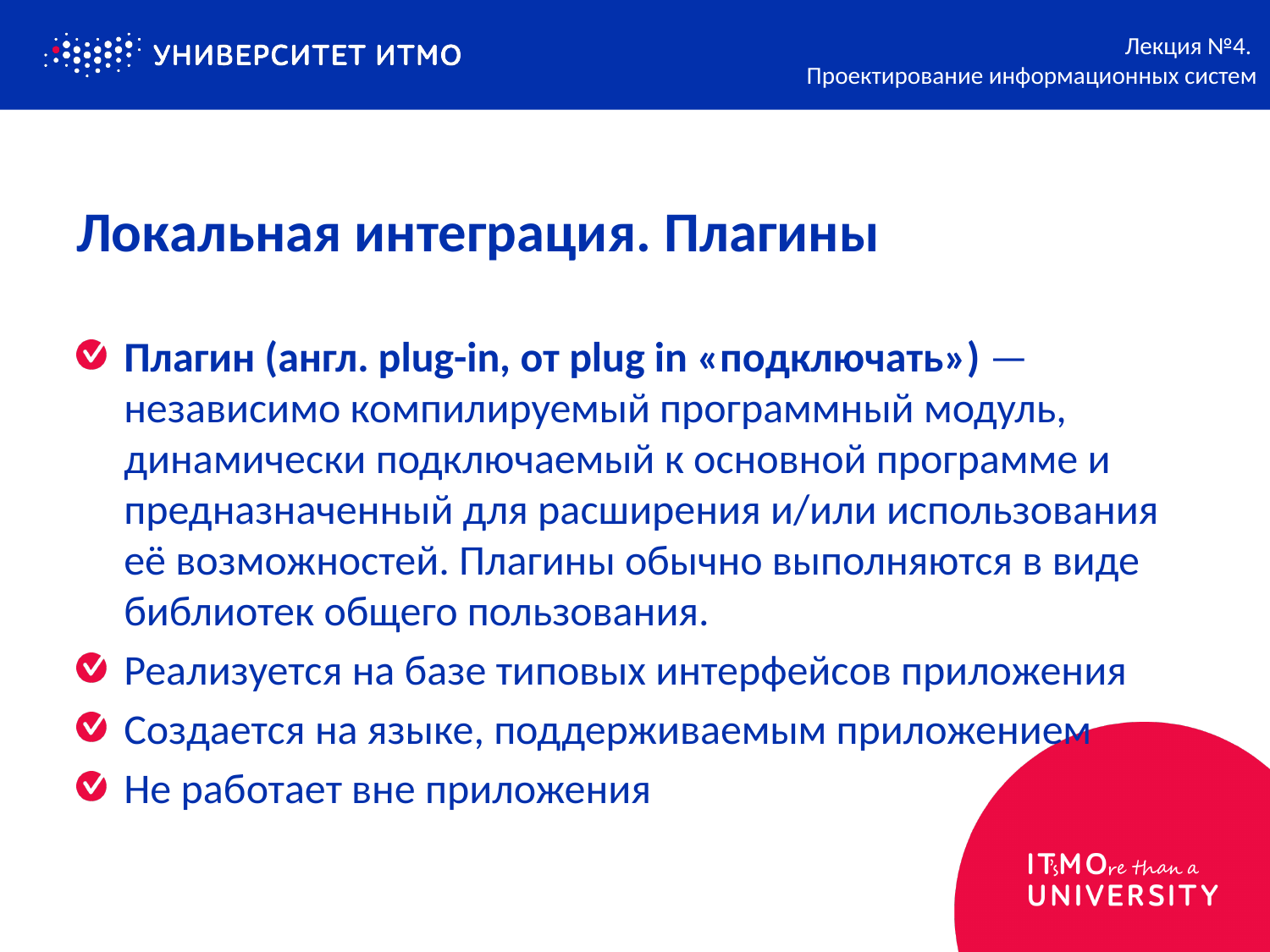

Лекция №4.
Проектирование информационных систем
# Локальная интеграция. Плагины
Плагин (англ. plug-in, от plug in «подключать») — независимо компилируемый программный модуль, динамически подключаемый к основной программе и предназначенный для расширения и/или использования её возможностей. Плагины обычно выполняются в виде библиотек общего пользования.
Реализуется на базе типовых интерфейсов приложения
Создается на языке, поддерживаемым приложением
Не работает вне приложения